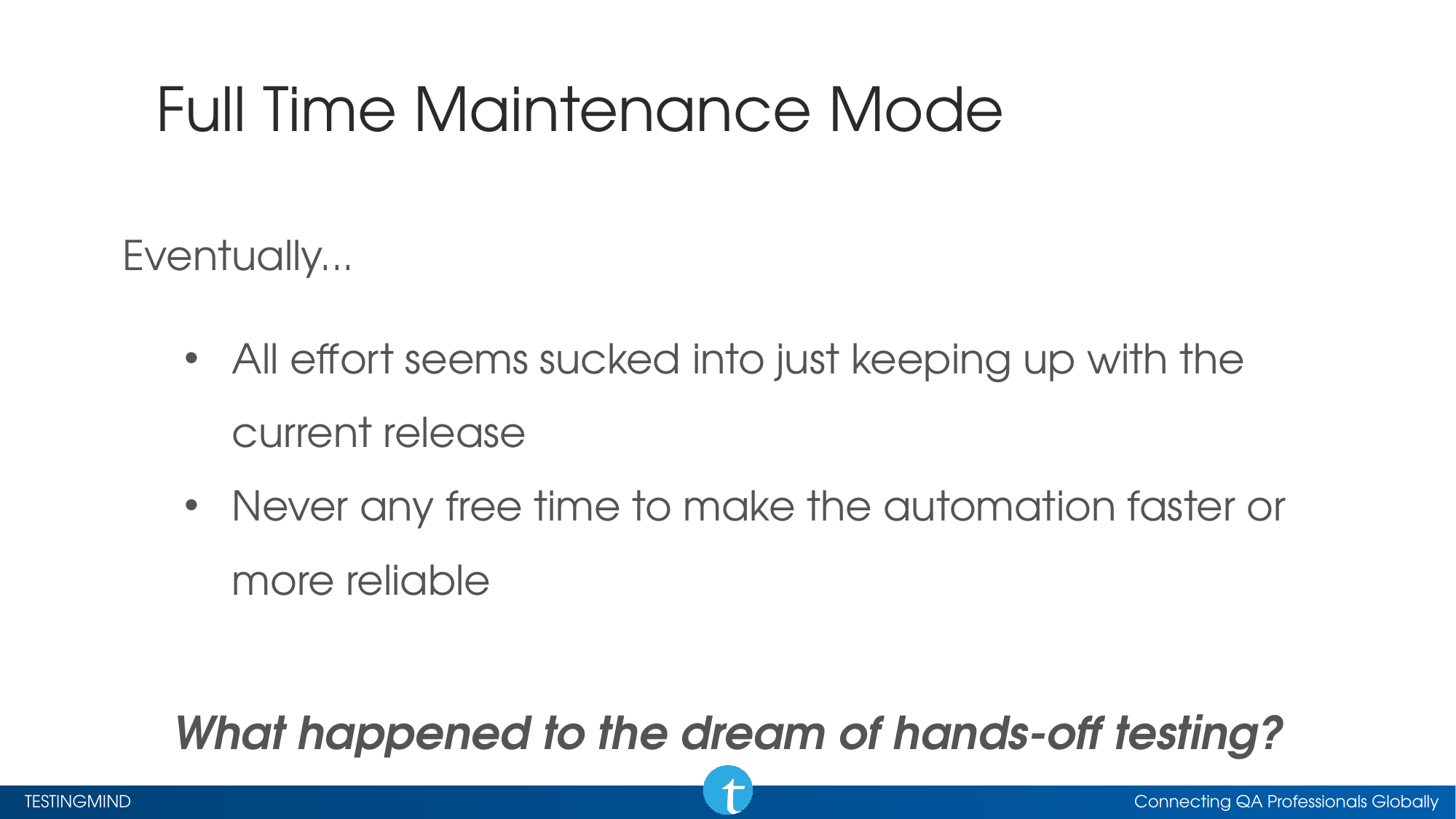

# Full Time Maintenance Mode
Eventually...

All effort seems sucked into just keeping up with the current release
Never any free time to make the automation faster or more reliable

What happened to the dream of hands-off testing?